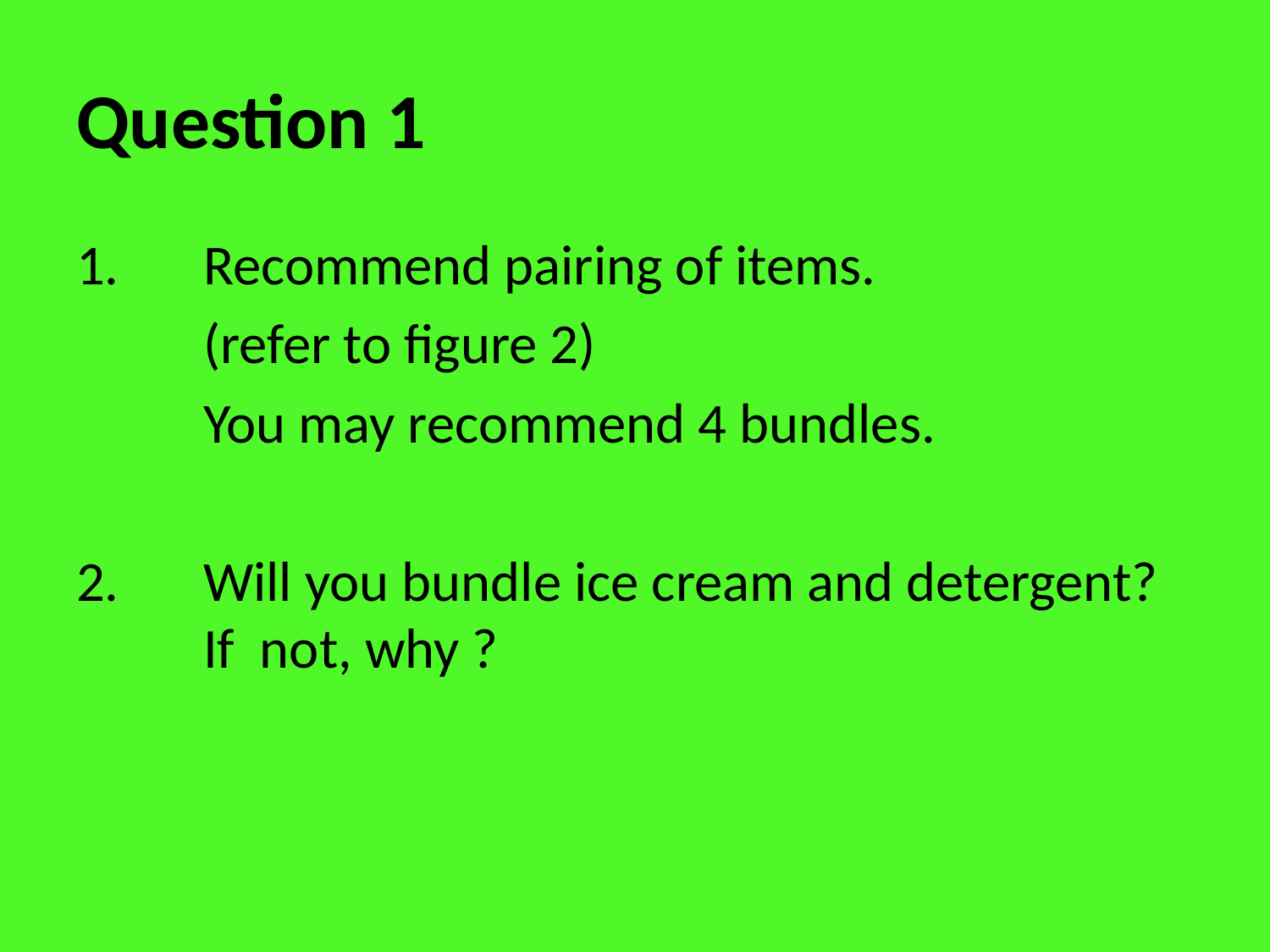

# Question 1
1.	Recommend pairing of items.
	(refer to figure 2)
	You may recommend 4 bundles.

2.	Will you bundle ice cream and detergent? 	If  not, why ?